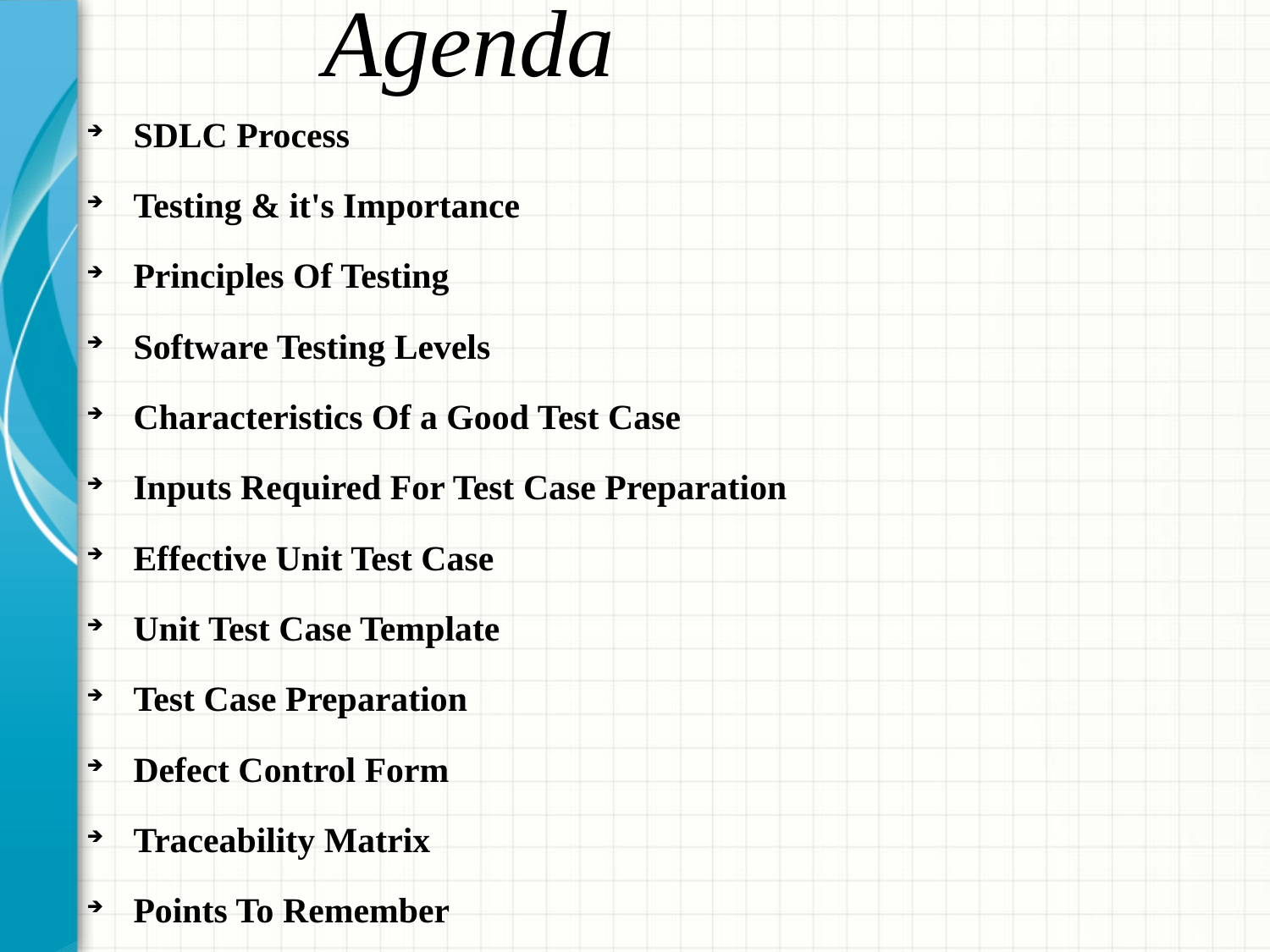

Agenda
SDLC Process
Testing & it's Importance
Principles Of Testing
Software Testing Levels
Characteristics Of a Good Test Case
Inputs Required For Test Case Preparation
Effective Unit Test Case
Unit Test Case Template
Test Case Preparation
Defect Control Form
Traceability Matrix
Points To Remember